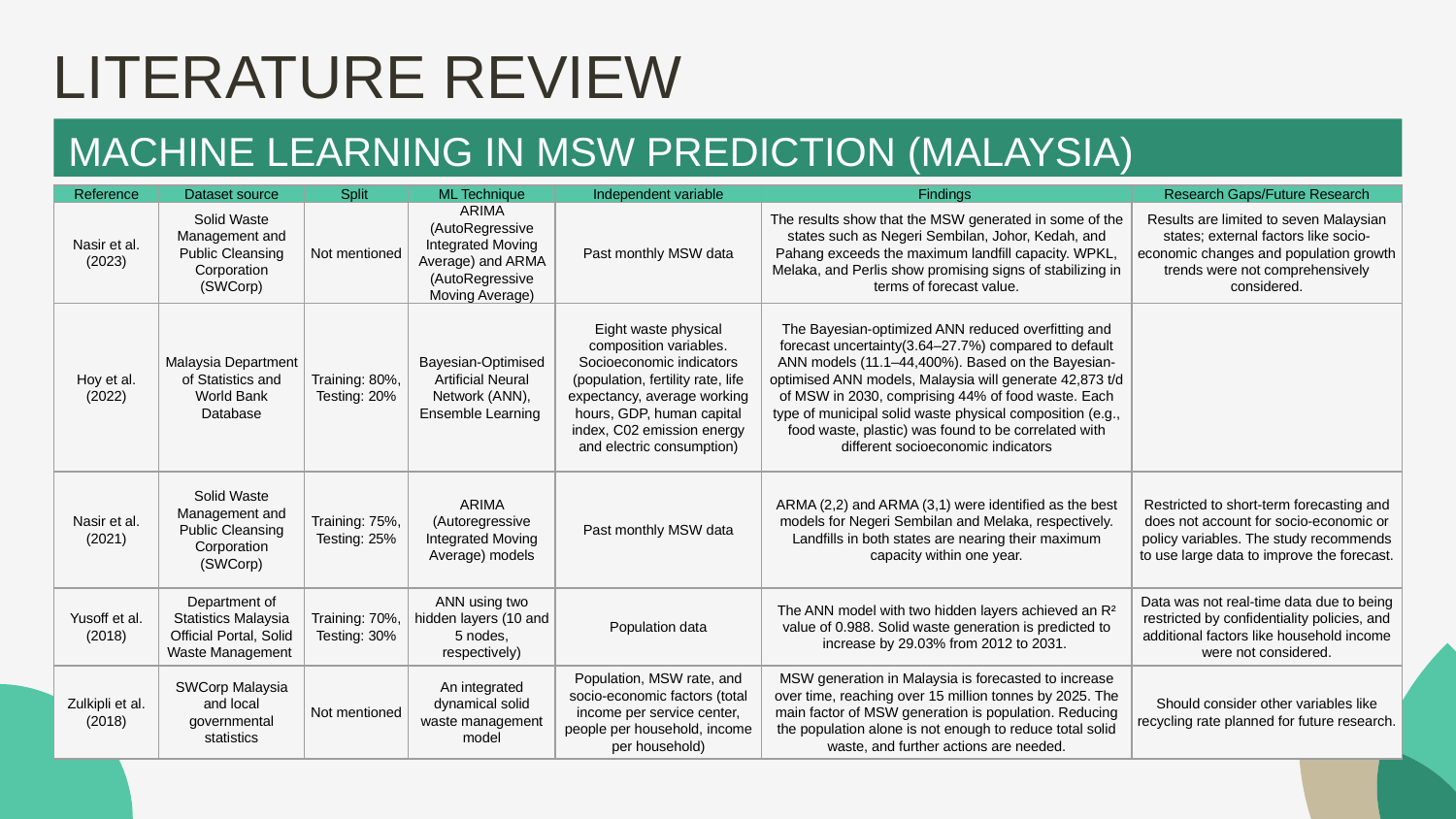

# LITERATURE REVIEW

MACHINE LEARNING IN MSW PREDICTION (MALAYSIA)
| Reference | Dataset source | Split | ML Technique | Independent variable | Findings | Research Gaps/Future Research |
| --- | --- | --- | --- | --- | --- | --- |
| Nasir et al. (2023) | Solid Waste Management and Public Cleansing Corporation (SWCorp) | Not mentioned | ARIMA (AutoRegressive Integrated Moving Average) and ARMA (AutoRegressive Moving Average) | Past monthly MSW data | The results show that the MSW generated in some of the states such as Negeri Sembilan, Johor, Kedah, and Pahang exceeds the maximum landfill capacity. WPKL, Melaka, and Perlis show promising signs of stabilizing in terms of forecast value. | Results are limited to seven Malaysian states; external factors like socio-economic changes and population growth trends were not comprehensively considered. |
| Hoy et al. (2022) | Malaysia Department of Statistics and World Bank Database | Training: 80%, Testing: 20% | Bayesian-Optimised Artificial Neural Network (ANN), Ensemble Learning | Eight waste physical composition variables. Socioeconomic indicators (population, fertility rate, life expectancy, average working hours, GDP, human capital index, C02 emission energy and electric consumption) | The Bayesian-optimized ANN reduced overfitting and forecast uncertainty(3.64–27.7%) compared to default ANN models (11.1–44,400%). Based on the Bayesian-optimised ANN models, Malaysia will generate 42,873 t/d of MSW in 2030, comprising 44% of food waste. Each type of municipal solid waste physical composition (e.g., food waste, plastic) was found to be correlated with different socioeconomic indicators |  |
| Nasir et al. (2021) | Solid Waste Management and Public Cleansing Corporation (SWCorp) | Training: 75%, Testing: 25% | ARIMA (Autoregressive Integrated Moving Average) models | Past monthly MSW data | ARMA (2,2) and ARMA (3,1) were identified as the best models for Negeri Sembilan and Melaka, respectively. Landfills in both states are nearing their maximum capacity within one year. | Restricted to short-term forecasting and does not account for socio-economic or policy variables. The study recommends to use large data to improve the forecast. |
| Yusoff et al. (2018) | Department of Statistics Malaysia Official Portal, Solid Waste Management | Training: 70%, Testing: 30% | ANN using two hidden layers (10 and 5 nodes, respectively) | Population data | The ANN model with two hidden layers achieved an R² value of 0.988. Solid waste generation is predicted to increase by 29.03% from 2012 to 2031. | Data was not real-time data due to being restricted by confidentiality policies, and additional factors like household income were not considered. |
| Zulkipli et al. (2018) | SWCorp Malaysia and local governmental statistics | Not mentioned | An integrated dynamical solid waste management model | Population, MSW rate, and socio-economic factors (total income per service center, people per household, income per household) | MSW generation in Malaysia is forecasted to increase over time, reaching over 15 million tonnes by 2025. The main factor of MSW generation is population. Reducing the population alone is not enough to reduce total solid waste, and further actions are needed. | Should consider other variables like recycling rate planned for future research. |